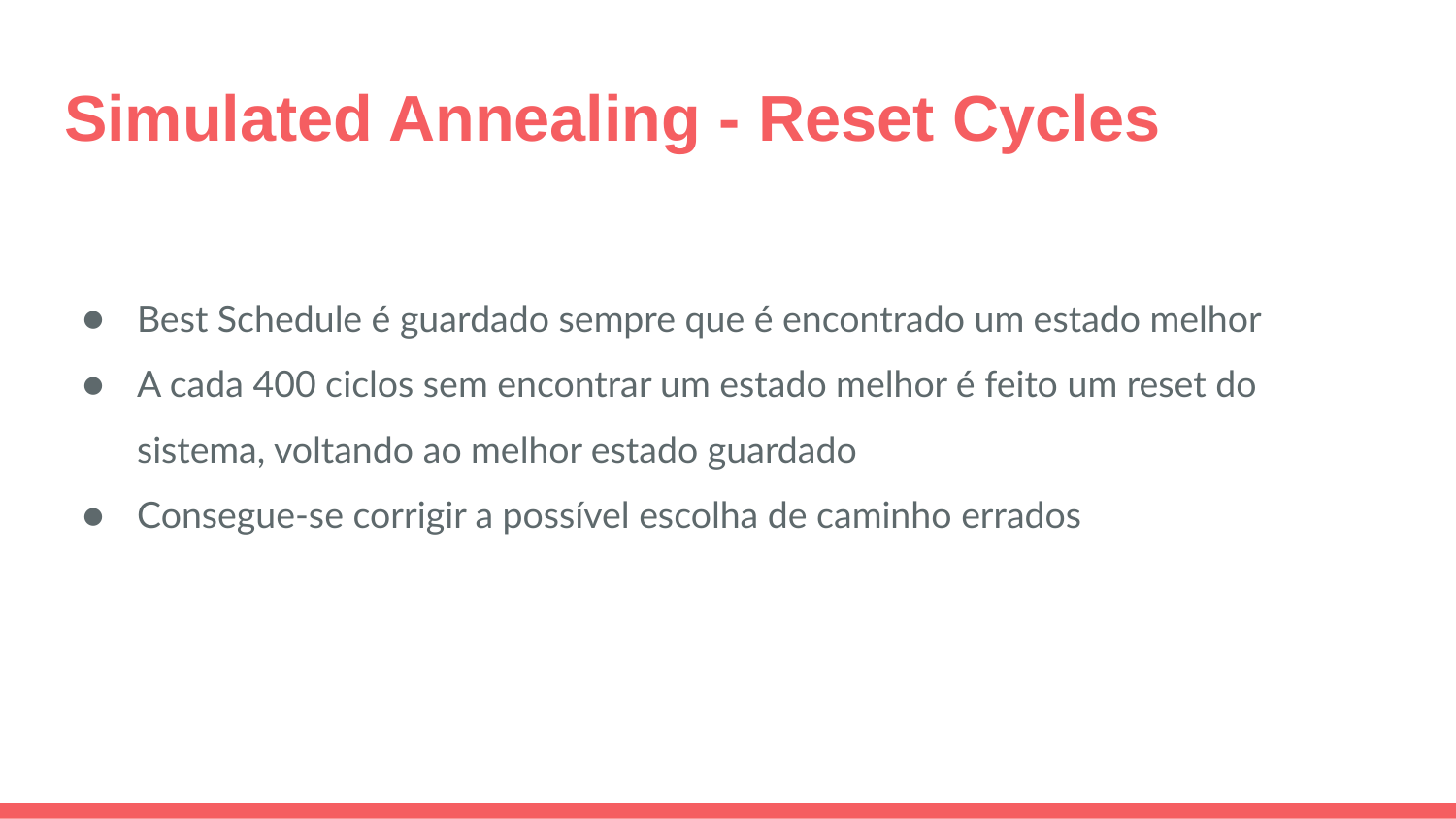

# Simulated Annealing - Reset Cycles

Best Schedule é guardado sempre que é encontrado um estado melhor
A cada 400 ciclos sem encontrar um estado melhor é feito um reset do sistema, voltando ao melhor estado guardado
Consegue-se corrigir a possível escolha de caminho errados